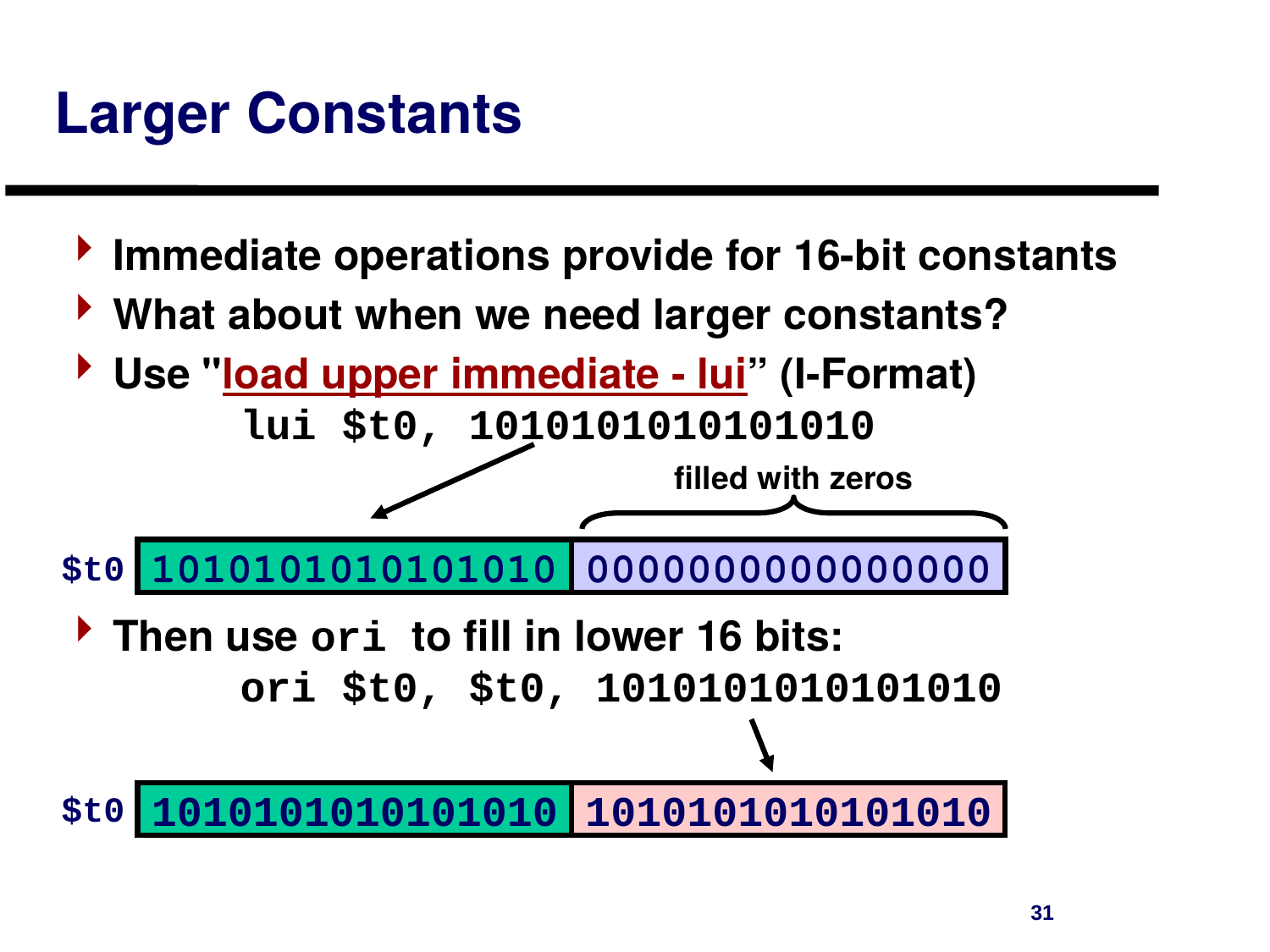

# Larger Constants
Immediate operations provide for 16-bit constants
What about when we need larger constants?
Use "load upper immediate - lui” (I-Format)
	lui $t0, 1010101010101010
Then use ori to fill in lower 16 bits:
	ori $t0, $t0, 1010101010101010

1010101010101010
0000000000000000

filled with zeros
$t0
(original contents)

1010101010101010
$t0
1010101010101010
0000000000000000
31